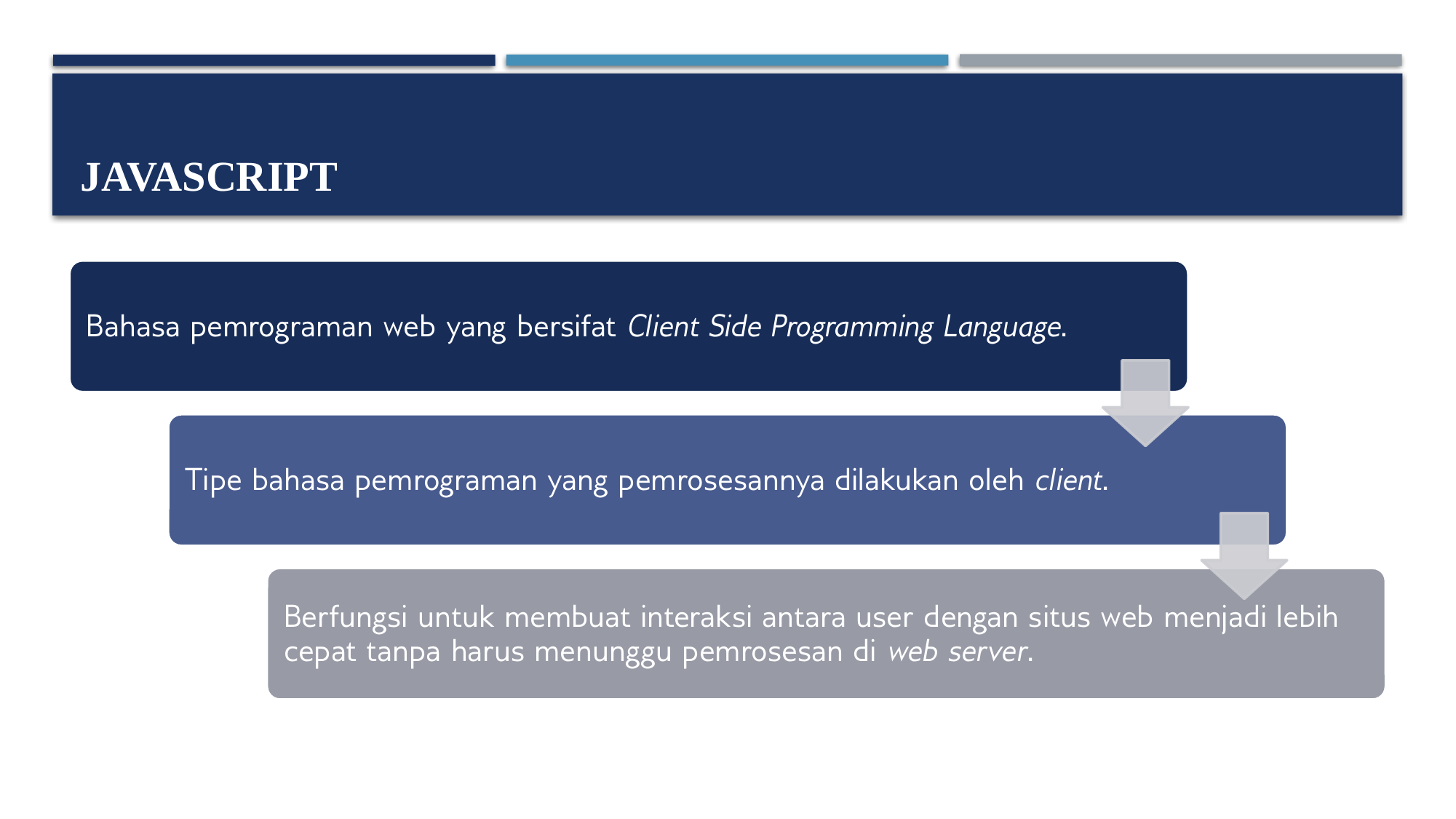

# JavaScript
Bahasa pemrograman web yang bersifat Client Side Programming Language.
Tipe bahasa pemrograman yang pemrosesannya dilakukan oleh client.
Berfungsi untuk membuat interaksi antara user dengan situs web menjadi lebih cepat tanpa harus menunggu pemrosesan di web server.